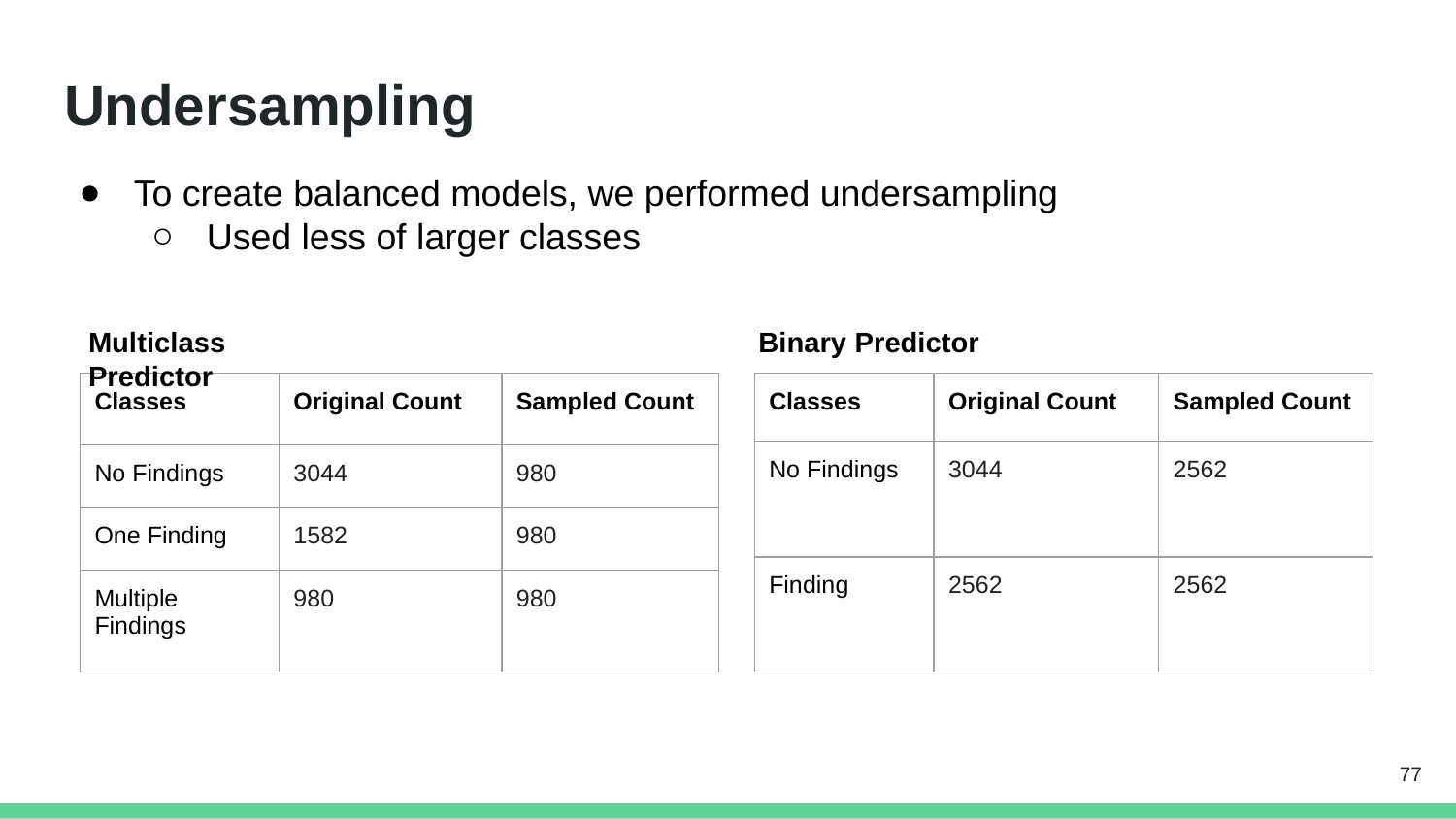

# Undersampling
To create balanced models, we performed undersampling
Used less of larger classes

Multiclass Predictor
Binary Predictor
| Classes | Original Count | Sampled Count |
| --- | --- | --- |
| No Findings | 3044 | 980 |
| One Finding | 1582 | 980 |
| Multiple Findings | 980 | 980 |
| Classes | Original Count | Sampled Count |
| --- | --- | --- |
| No Findings | 3044 | 2562 |
| Finding | 2562 | 2562 |
77